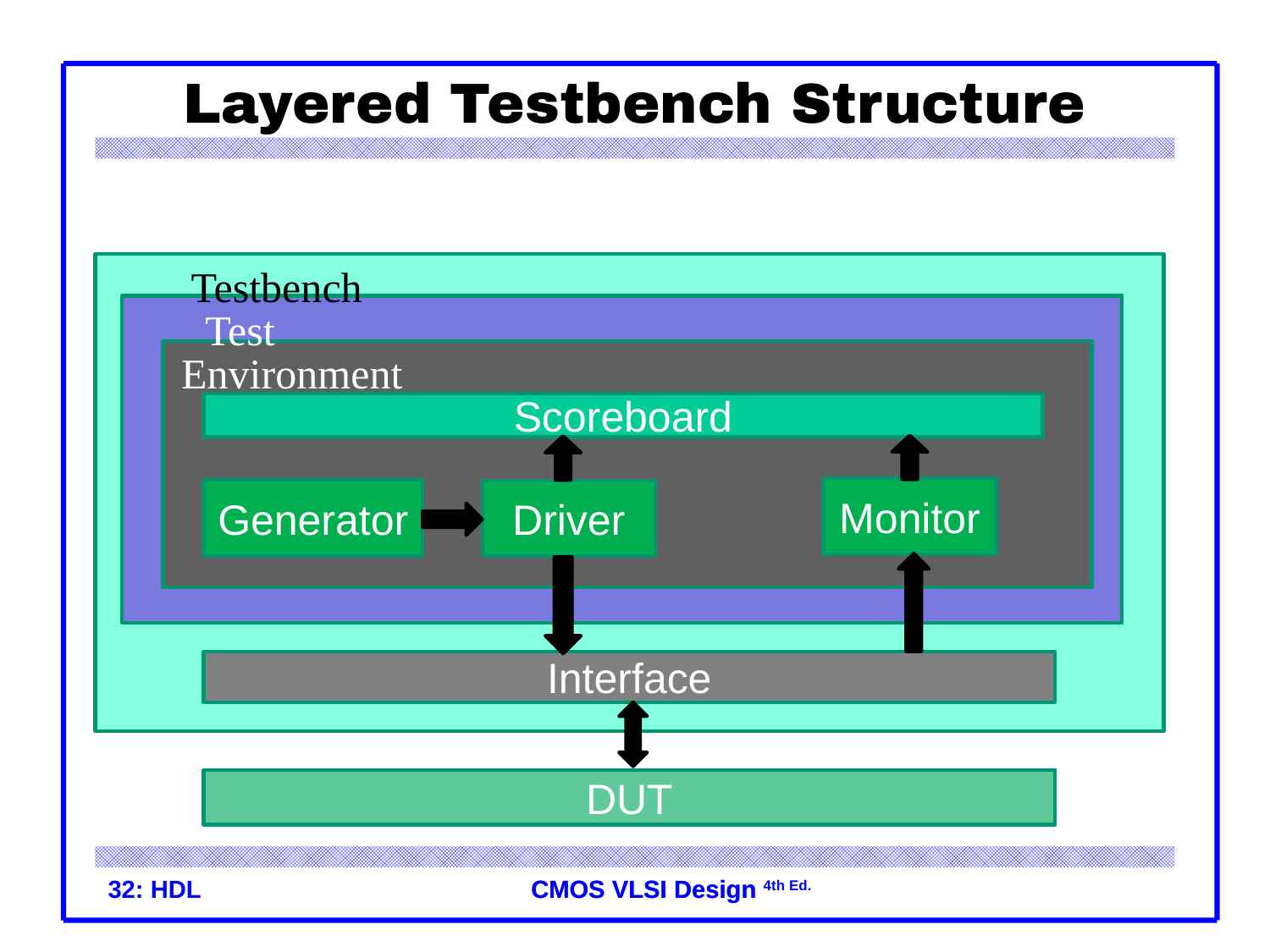

# Layered Testbench Structure

Testbench

Test

Environment
Scoreboard

Monitor
Generator
Driver

Interface

DUT
 62
32: HDL